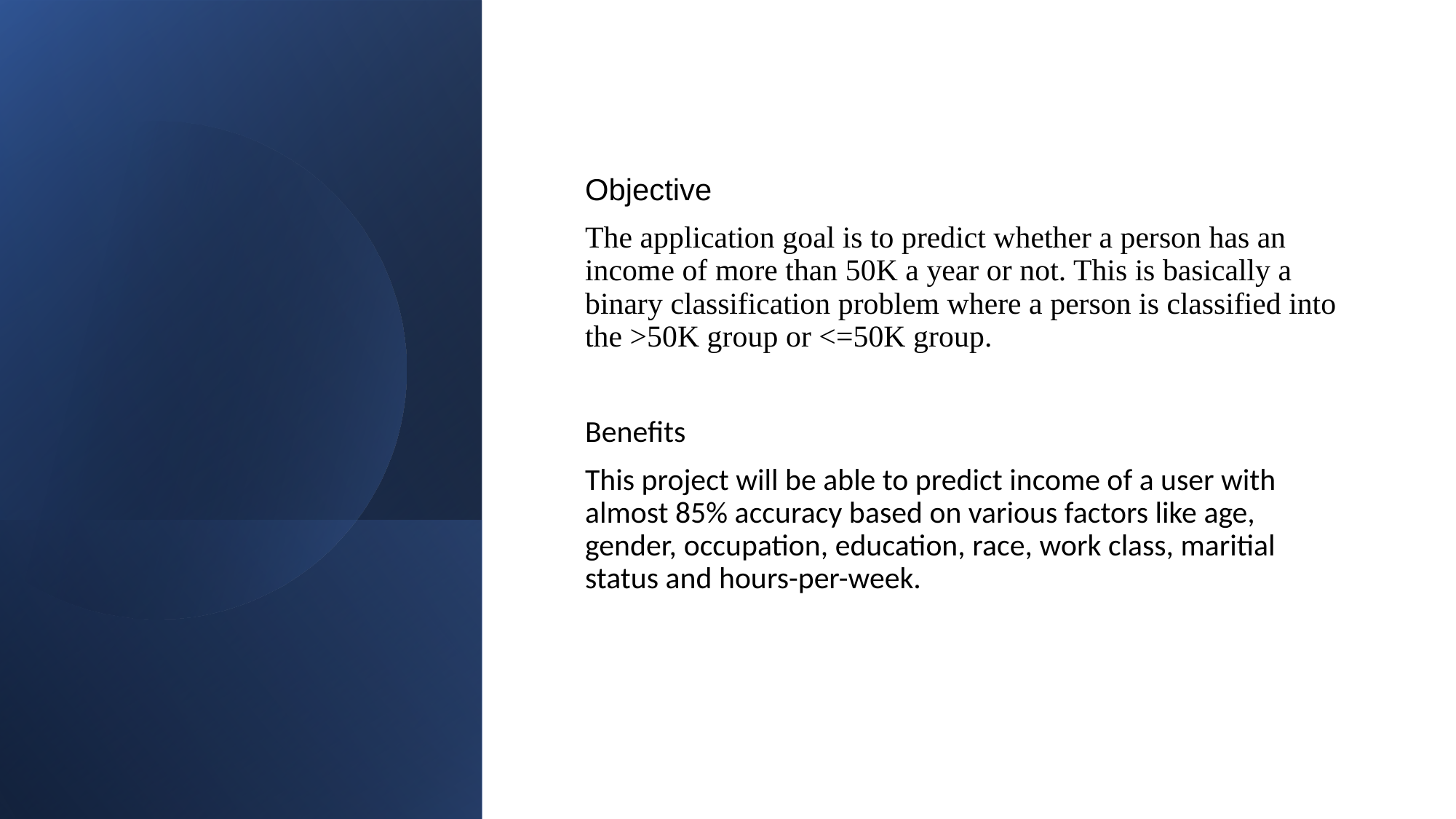

Objective
The application goal is to predict whether a person has an income of more than 50K a year or not. This is basically a binary classification problem where a person is classified into the >50K group or <=50K group.

Benefits
This project will be able to predict income of a user with almost 85% accuracy based on various factors like age, gender, occupation, education, race, work class, maritial status and hours-per-week.